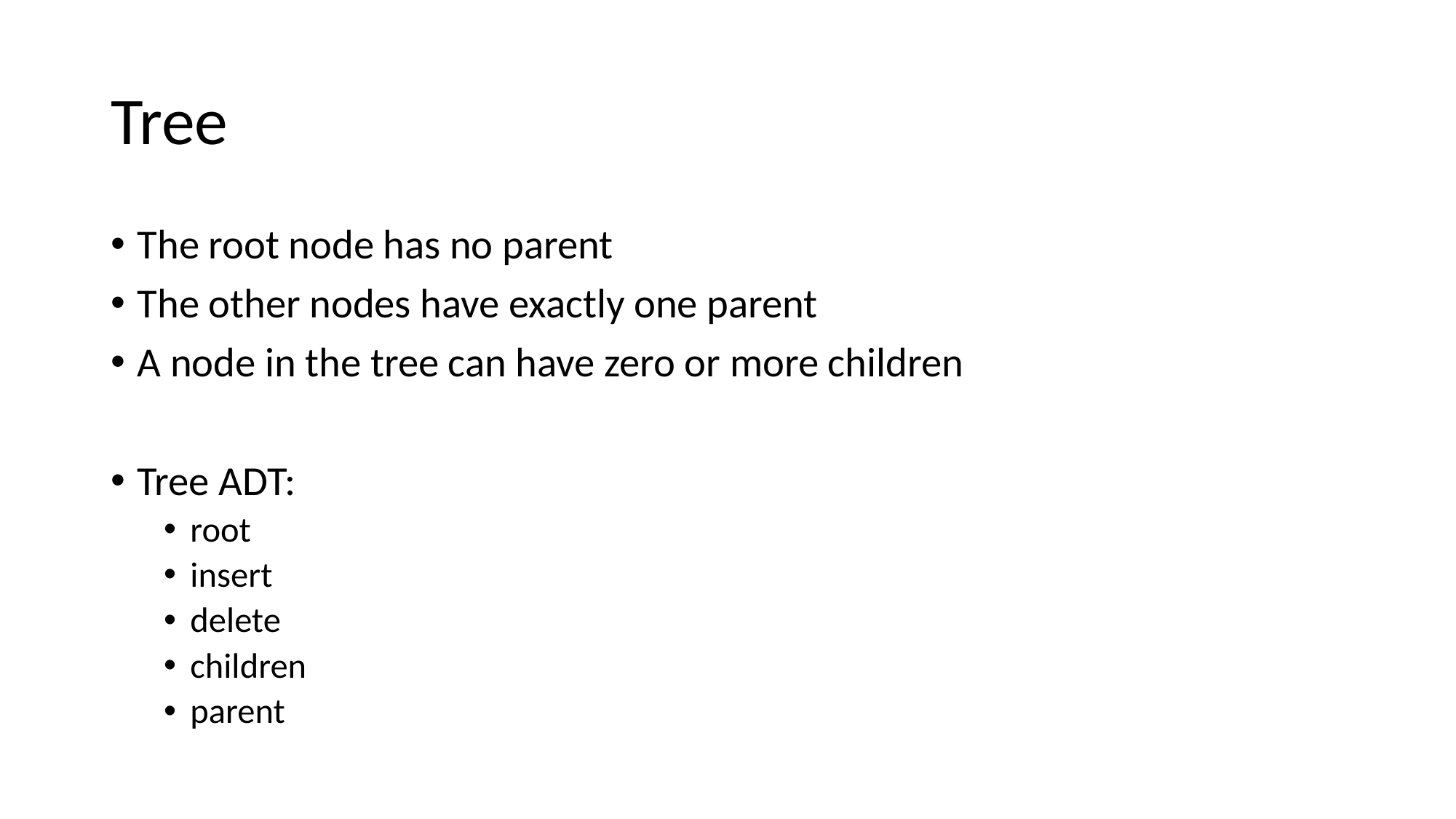

# Tree
The root node has no parent
The other nodes have exactly one parent
A node in the tree can have zero or more children

Tree ADT:
root
insert
delete
children
parent